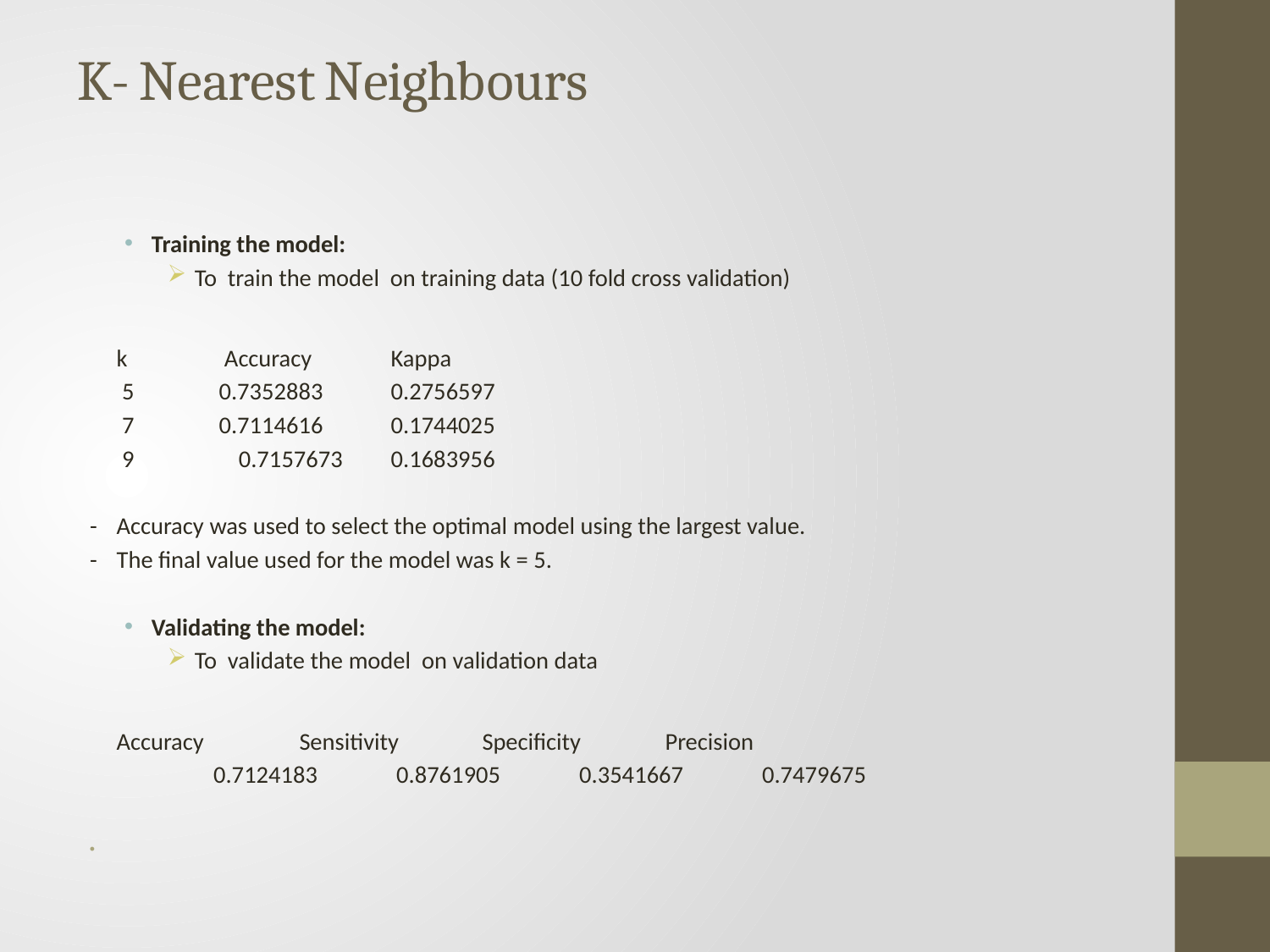

# K- Nearest Neighbours
Training the model:
To  train the model  on training data (10 fold cross validation)

		k 	   Accuracy 	Kappa
		 5 	  0.7352883 	0.2756597
		 7 	  0.7114616 	0.1744025
		 9                   0.7157673 	0.1683956

-	Accuracy was used to select the optimal model using the largest value.
-	The final value used for the model was k = 5.

Validating the model:
To  validate the model  on validation data

		Accuracy 		Sensitivity 		Specificity 		Precision
 	 	 0.7124183 	 0.8761905 	 0.3541667 	 0.7479675